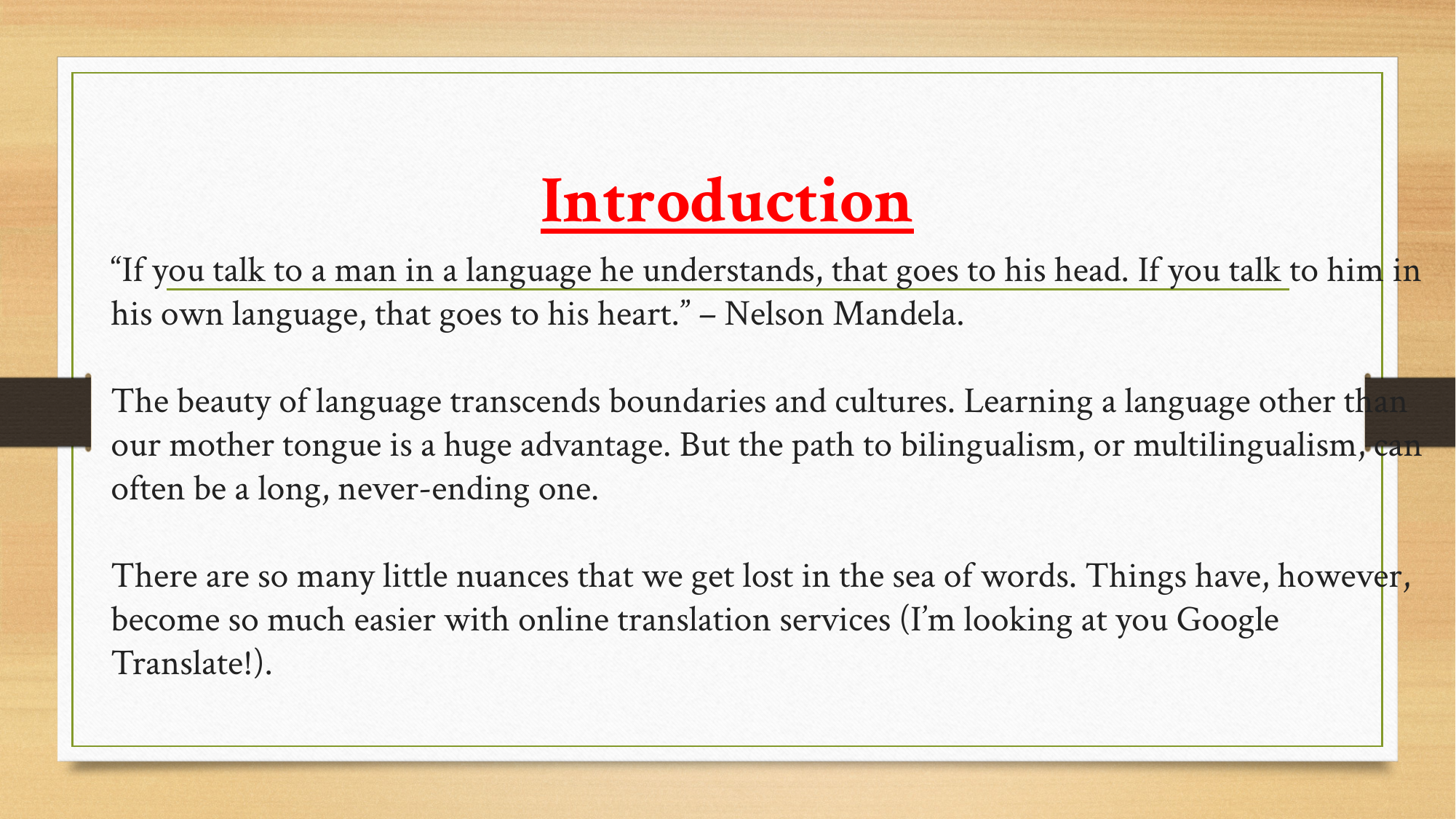

# Introduction
“If you talk to a man in a language he understands, that goes to his head. If you talk to him in his own language, that goes to his heart.” – Nelson Mandela.

The beauty of language transcends boundaries and cultures. Learning a language other than our mother tongue is a huge advantage. But the path to bilingualism, or multilingualism, can often be a long, never-ending one.

There are so many little nuances that we get lost in the sea of words. Things have, however, become so much easier with online translation services (I’m looking at you Google Translate!).